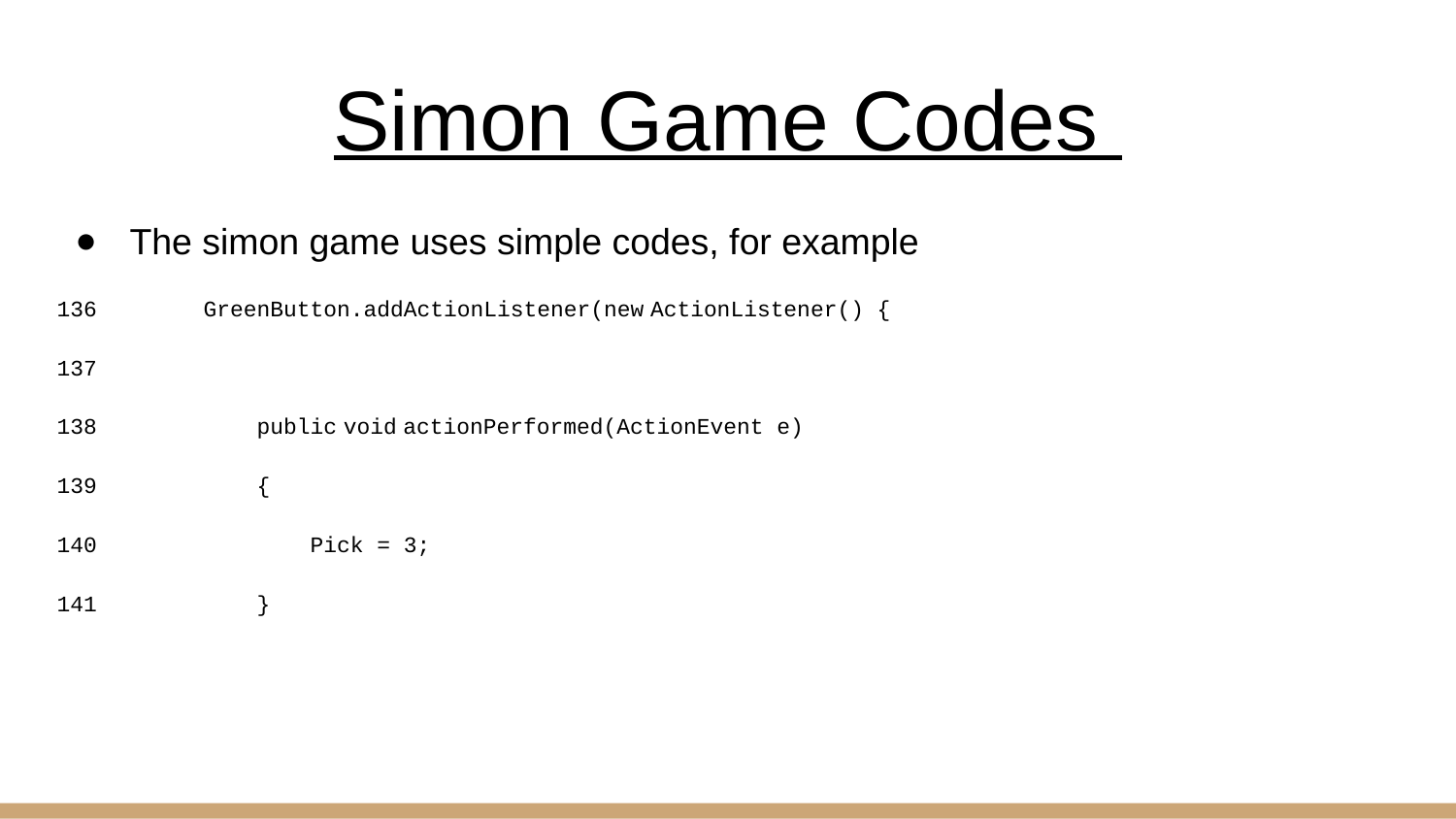

# Simon Game Codes
The simon game uses simple codes, for example
136        GreenButton.addActionListener(new ActionListener() {
137
138            public void actionPerformed(ActionEvent e)
139            {
140                Pick = 3;
141            }